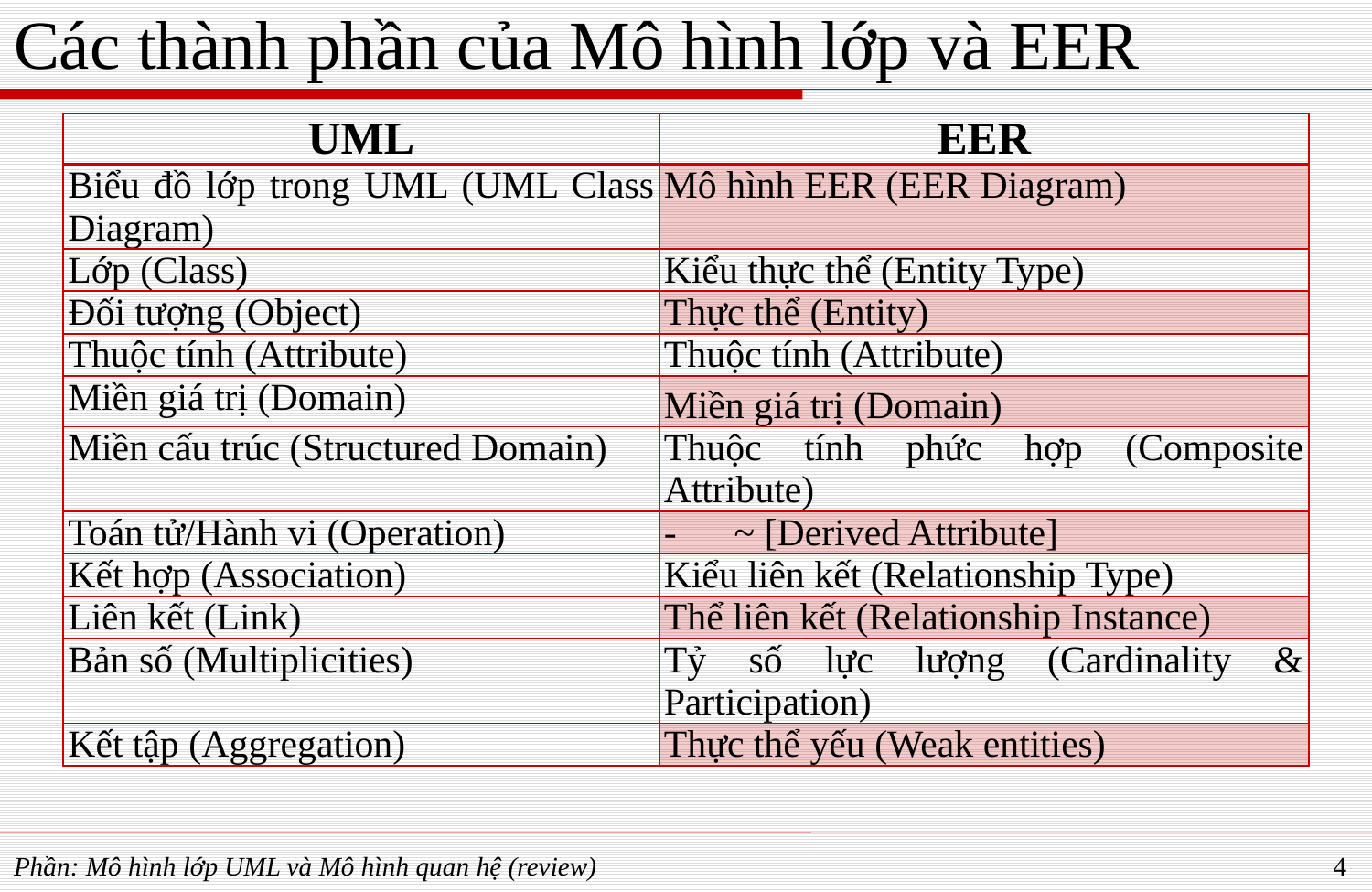

# Các thành phần của Mô hình lớp và EER
| UML | EER |
| --- | --- |
| Biểu đồ lớp trong UML (UML Class Diagram) | Mô hình EER (EER Diagram) |
| Lớp (Class) | Kiểu thực thể (Entity Type) |
| Đối tượng (Object) | Thực thể (Entity) |
| Thuộc tính (Attribute) | Thuộc tính (Attribute) |
| Miền giá trị (Domain) | Miền giá trị (Domain) |
| Miền cấu trúc (Structured Domain) | Thuộc tính phức hợp (Composite Attribute) |
| Toán tử/Hành vi (Operation) | -      ~ [Derived Attribute] |
| Kết hợp (Association) | Kiểu liên kết (Relationship Type) |
| Liên kết (Link) | Thể liên kết (Relationship Instance) |
| Bản số (Multiplicities) | Tỷ số lực lượng (Cardinality & Participation) |
| Kết tập (Aggregation) | Thực thể yếu (Weak entities) |
Phần: Mô hình lớp UML và Mô hình quan hệ (review)
4